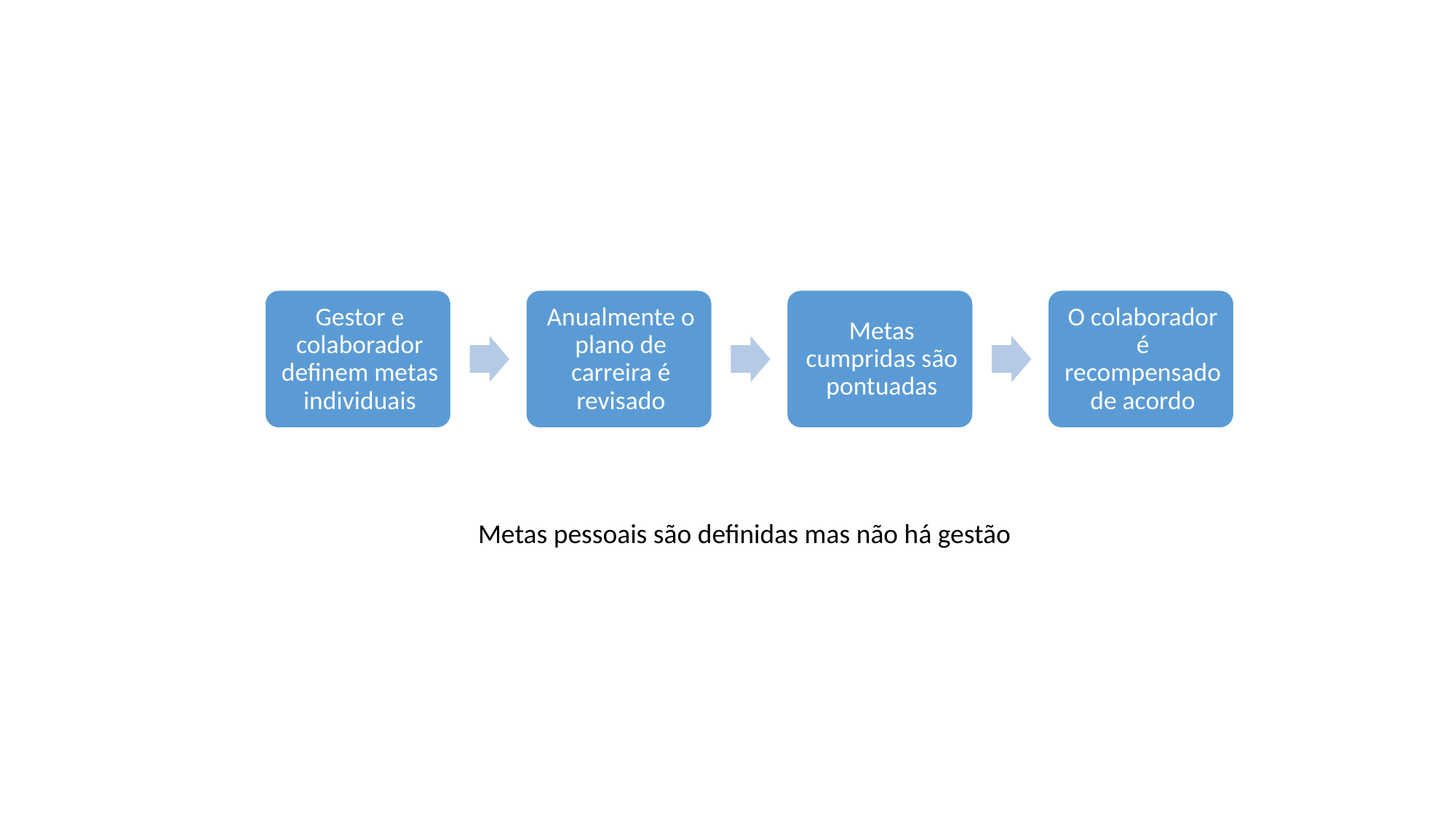

Gestor e colaborador definem metas individuais

Anualmente o plano de carreira é revisado

Metas cumpridas são pontuadas

O colaborador é recompensado de acordo
Metas pessoais são definidas mas não há gestão